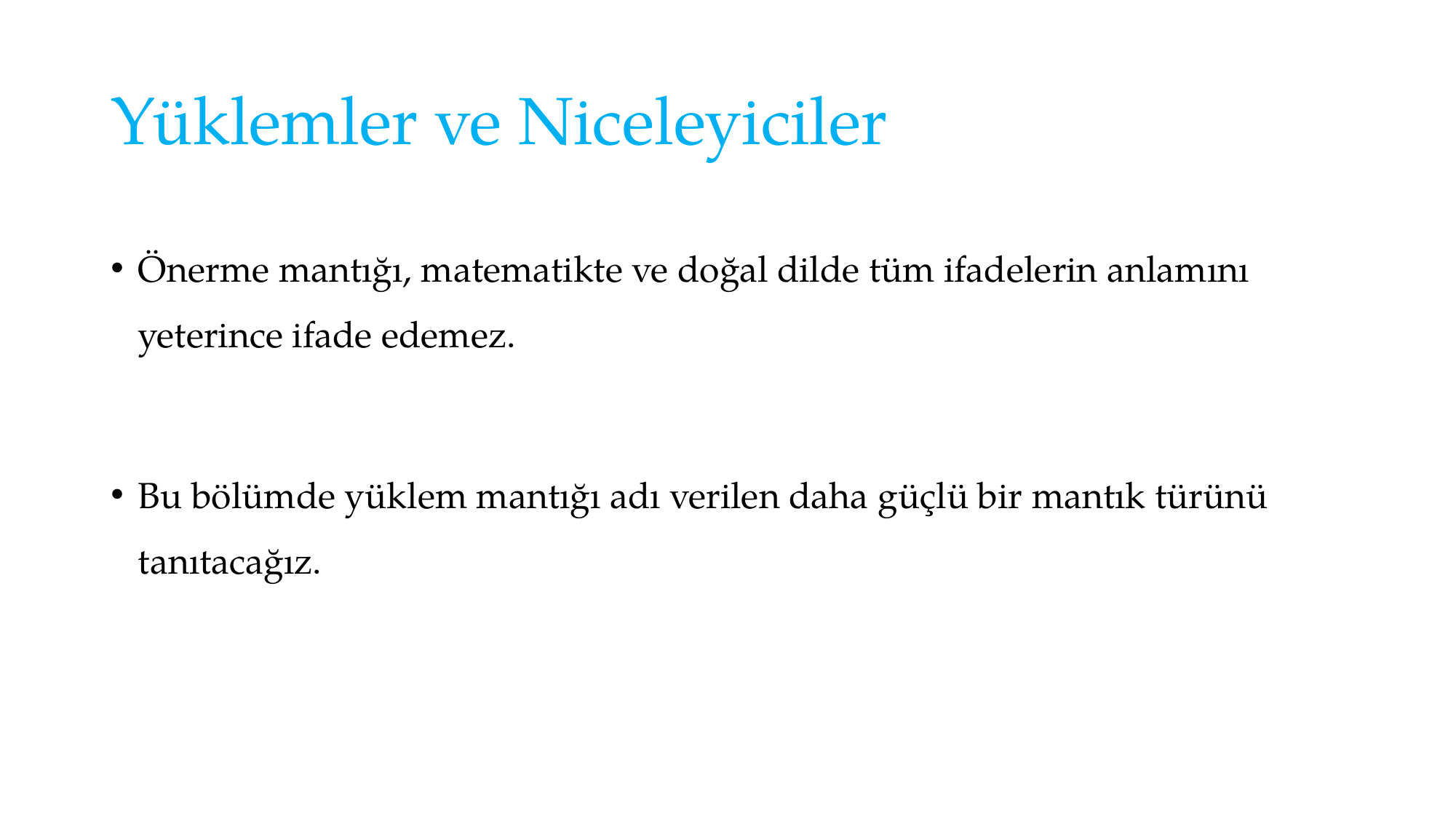

# Yüklemler ve Niceleyiciler
Önerme mantığı, matematikte ve doğal dilde tüm ifadelerin anlamını yeterince ifade edemez.

Bu bölümde yüklem mantığı adı verilen daha güçlü bir mantık türünü tanıtacağız.